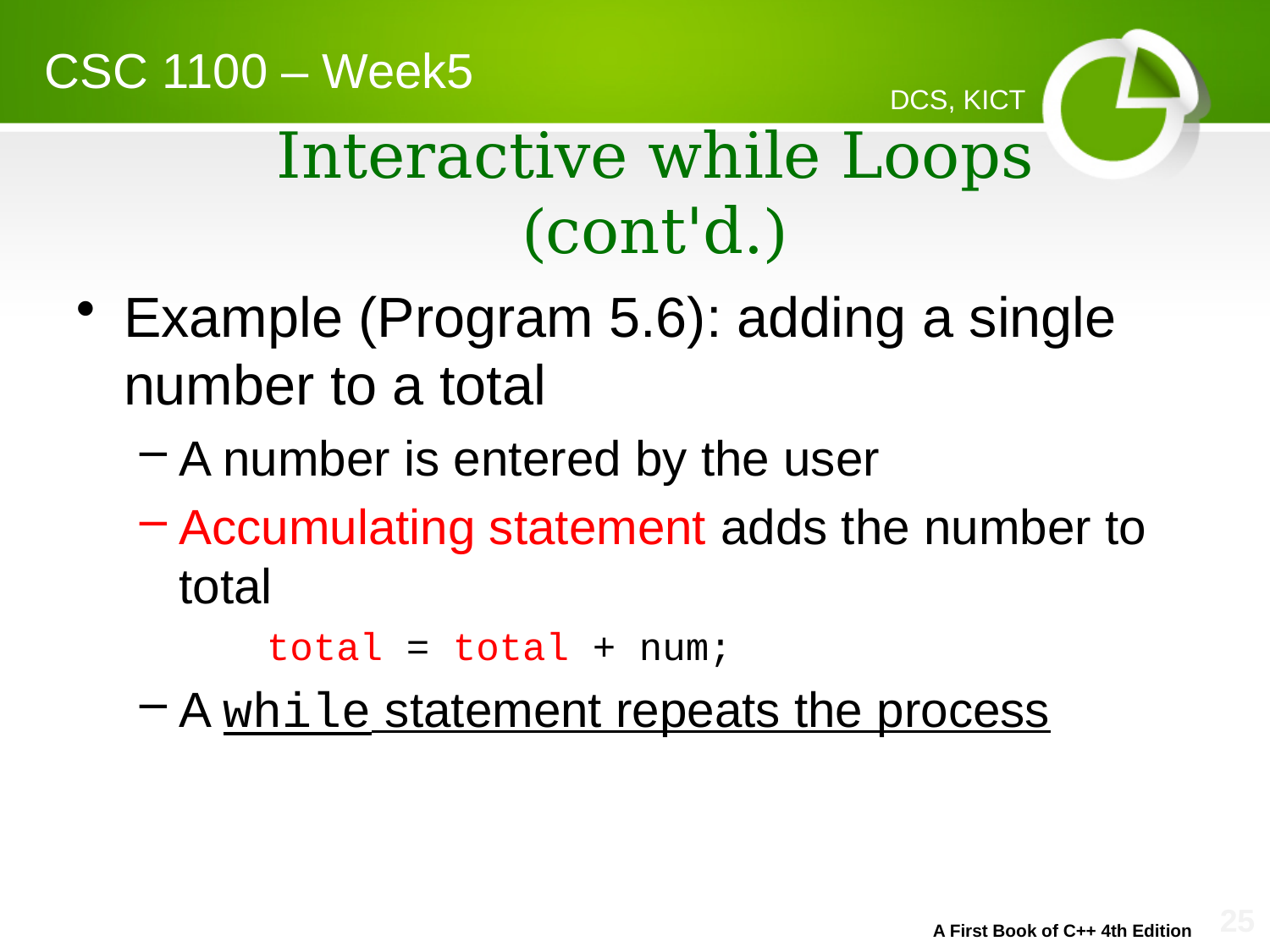

CSC 1100 – Week5
DCS, KICT
25
# Interactive while Loops (cont'd.)
Example (Program 5.6): adding a single number to a total
A number is entered by the user
Accumulating statement adds the number to total
total = total + num;
A while statement repeats the process
25
A First Book of C++ 4th Edition